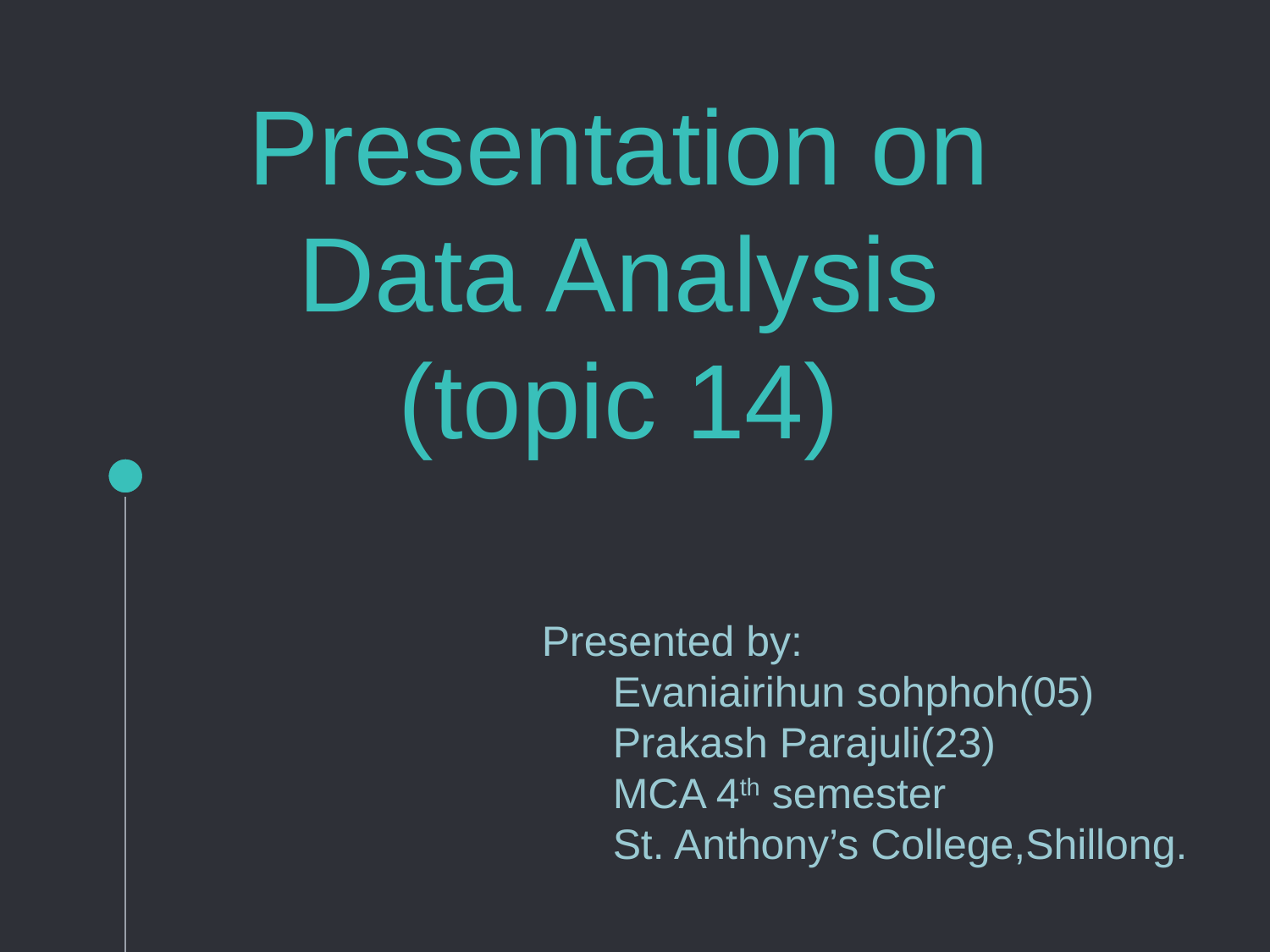

# Presentation on Data Analysis (topic 14)
Presented by:
      Evaniairihun sohphoh(05)
      Prakash Parajuli(23)
      MCA 4th semester
      St. Anthony’s College,Shillong.